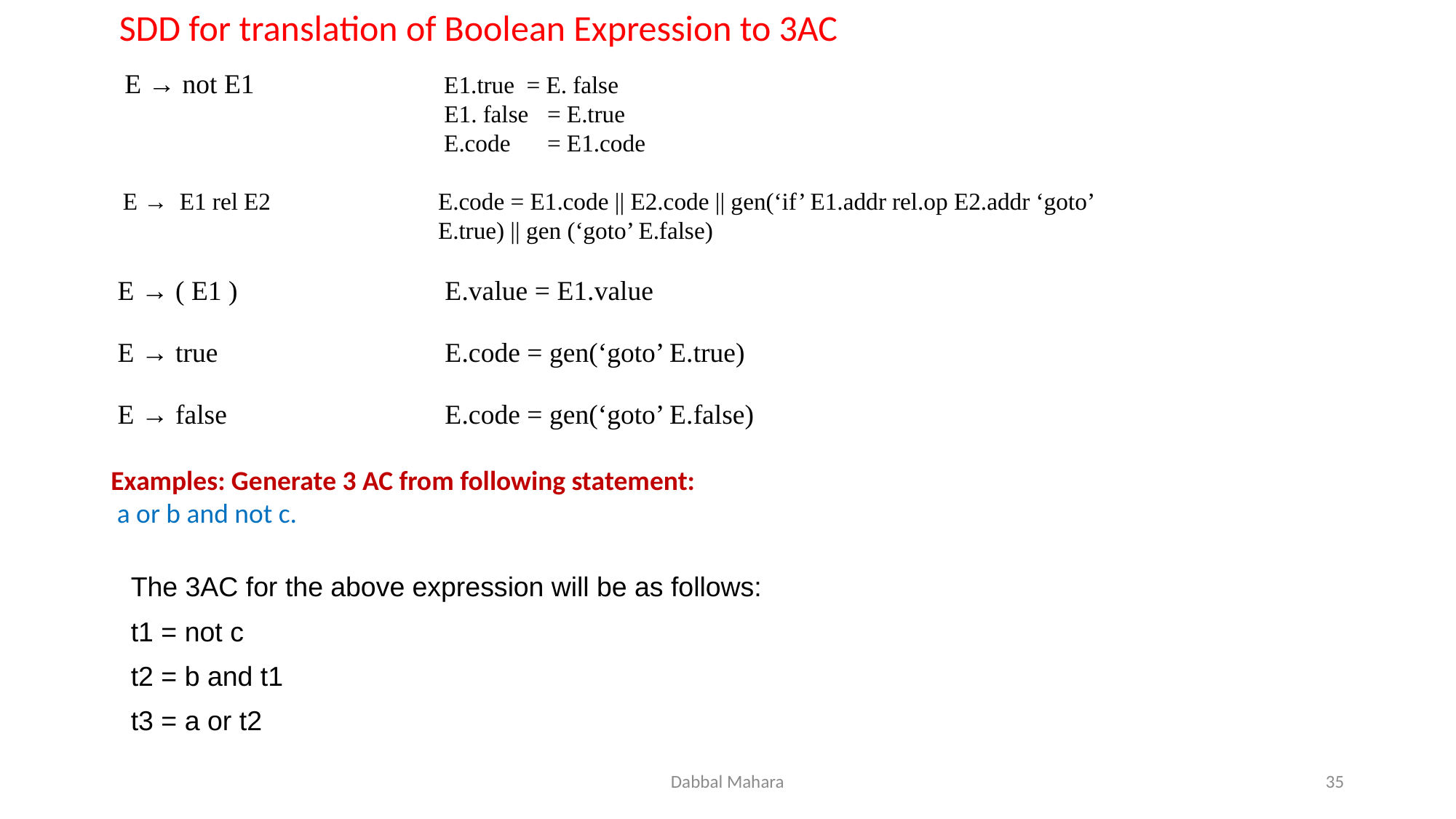

# SDD for translation of Boolean Expression to 3AC
  E → not E1		 E1.true  = E. false
			 E1. false	= E.true
			 E.code	= E1.code

  E →  E1 rel E2 		E.code = E1.code || E2.code || gen(‘if’ E1.addr rel.op E2.addr ‘goto’ 			E.true) || gen (‘goto’ E.false)

 E → ( E1 )		 E.value = E1.value

 E → true			 E.code = gen(‘goto’ E.true)

 E → false 		 E.code = gen(‘goto’ E.false)
Examples: Generate 3 AC from following statement:
 a or b and not c.
The 3AC for the above expression will be as follows:
t1 = not c
t2 = b and t1
t3 = a or t2
Dabbal Mahara
35